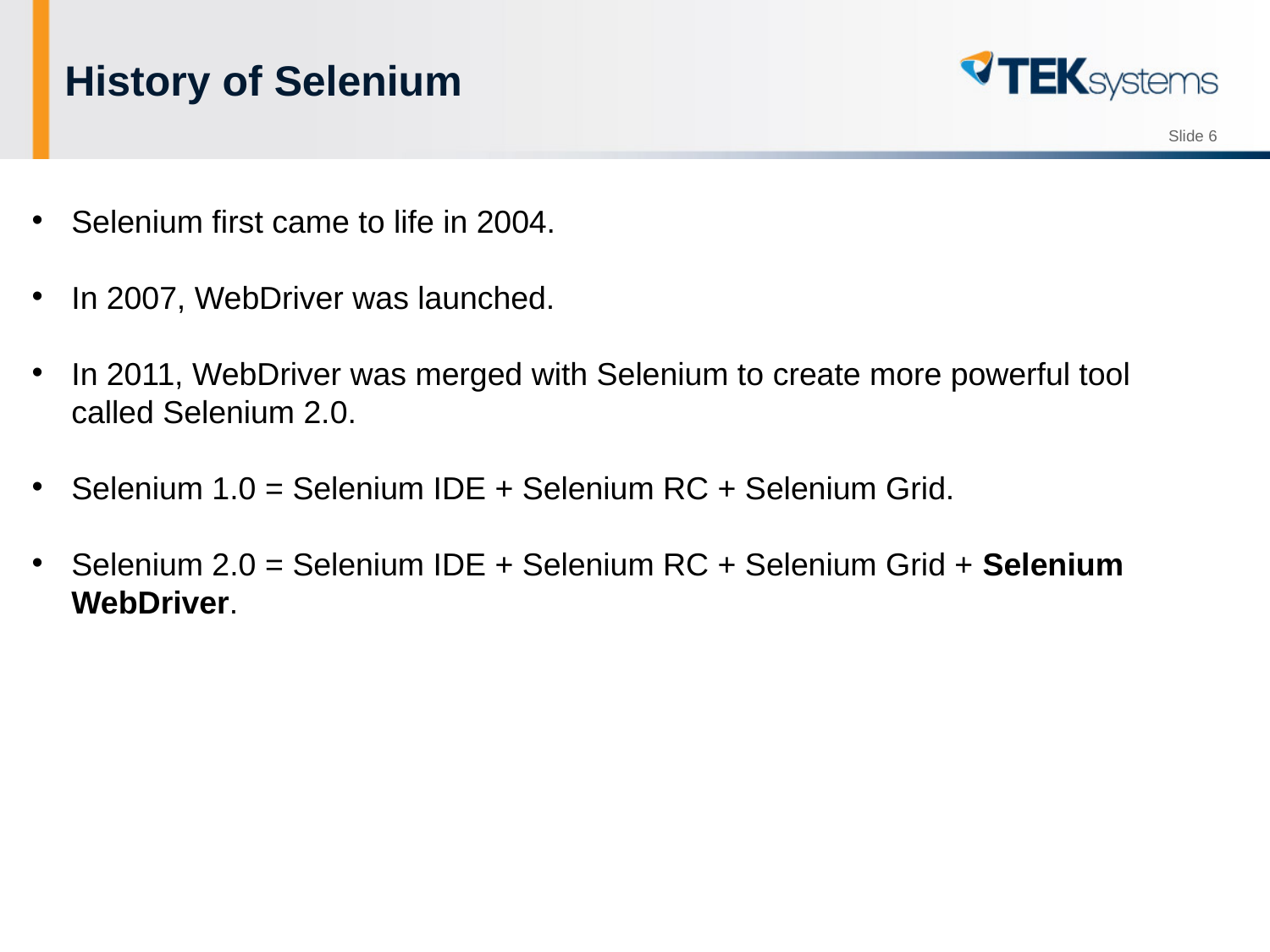

# History of Selenium
Selenium first came to life in 2004.

In 2007, WebDriver was launched.

In 2011, WebDriver was merged with Selenium to create more powerful tool called Selenium 2.0.

Selenium 1.0 = Selenium IDE + Selenium RC + Selenium Grid.

Selenium 2.0 = Selenium IDE + Selenium RC + Selenium Grid + Selenium WebDriver.